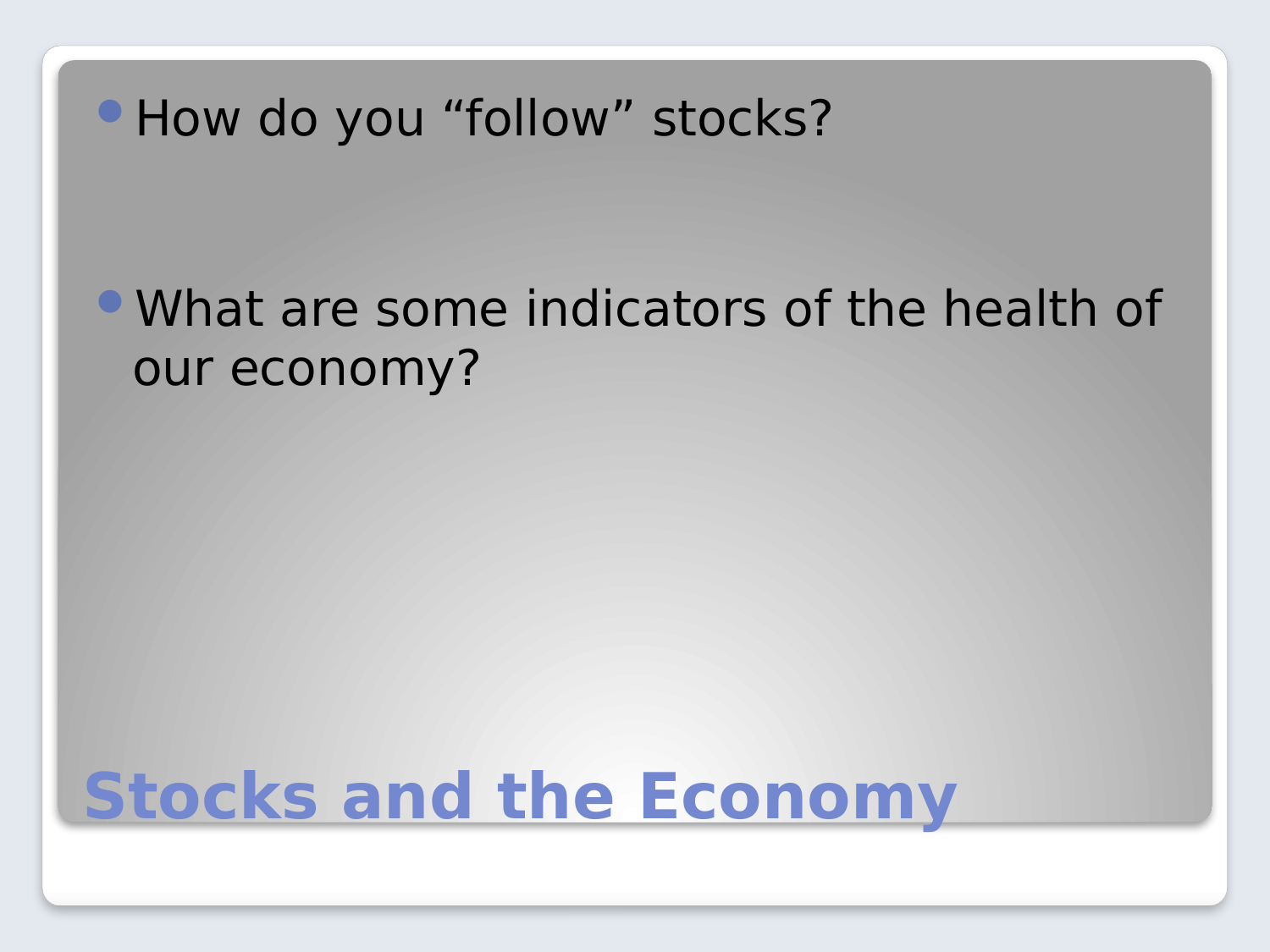

How do you “follow” stocks?

What are some indicators of the health of our economy?
# Stocks and the Economy